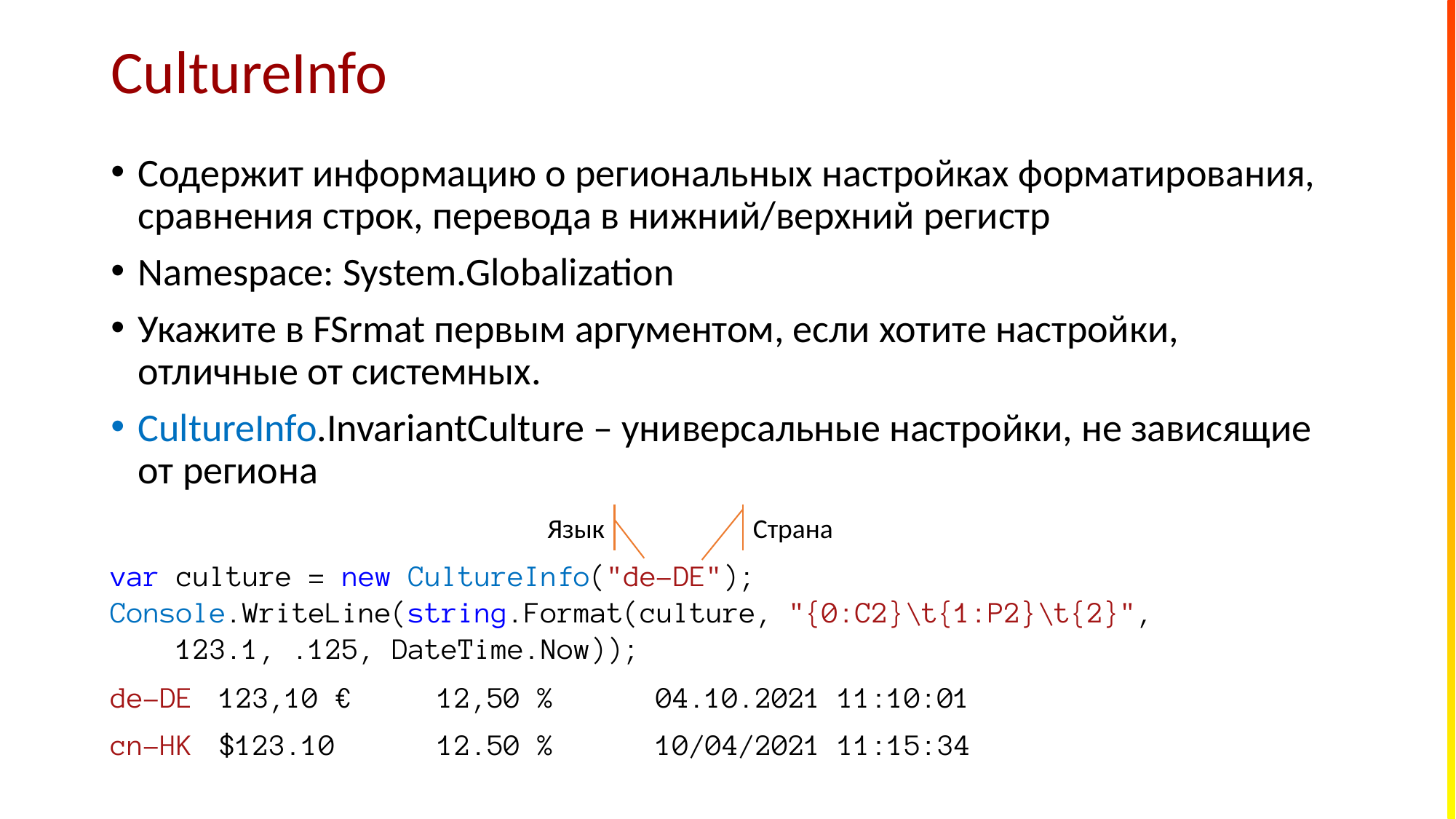

# CultureInfo
Содержит информацию о региональных настройках форматирования, сравнения строк, перевода в нижний/верхний регистр
Namespace: System.Globalization
Укажите в FSrmat первым аргументом, если хотите настройки, отличные от системных.
CultureInfo.InvariantCulture – универсальные настройки, не зависящие от региона
Язык
Страна
var culture = new CultureInfo("de-DE");
Console.WriteLine(string.Format(culture, "{0:C2}\t{1:P2}\t{2}",
    123.1, .125, DateTime.Now));
de-DE	123,10 €	12,50 %	04.10.2021 11:10:01
cn-HK	$123.10	12.50 %	10/04/2021 11:15:34